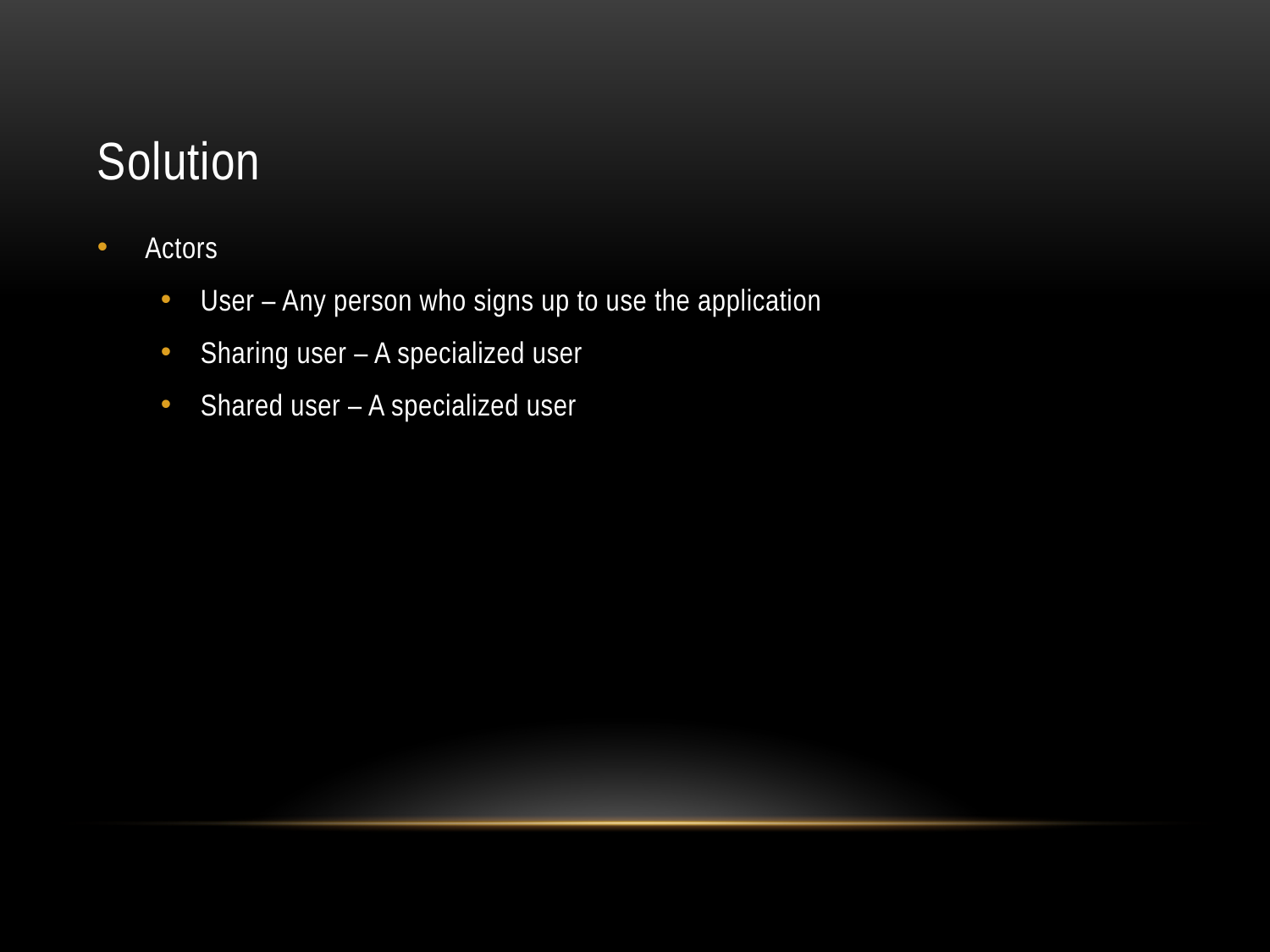

# Solution
Actors
User – Any person who signs up to use the application
Sharing user – A specialized user
Shared user – A specialized user